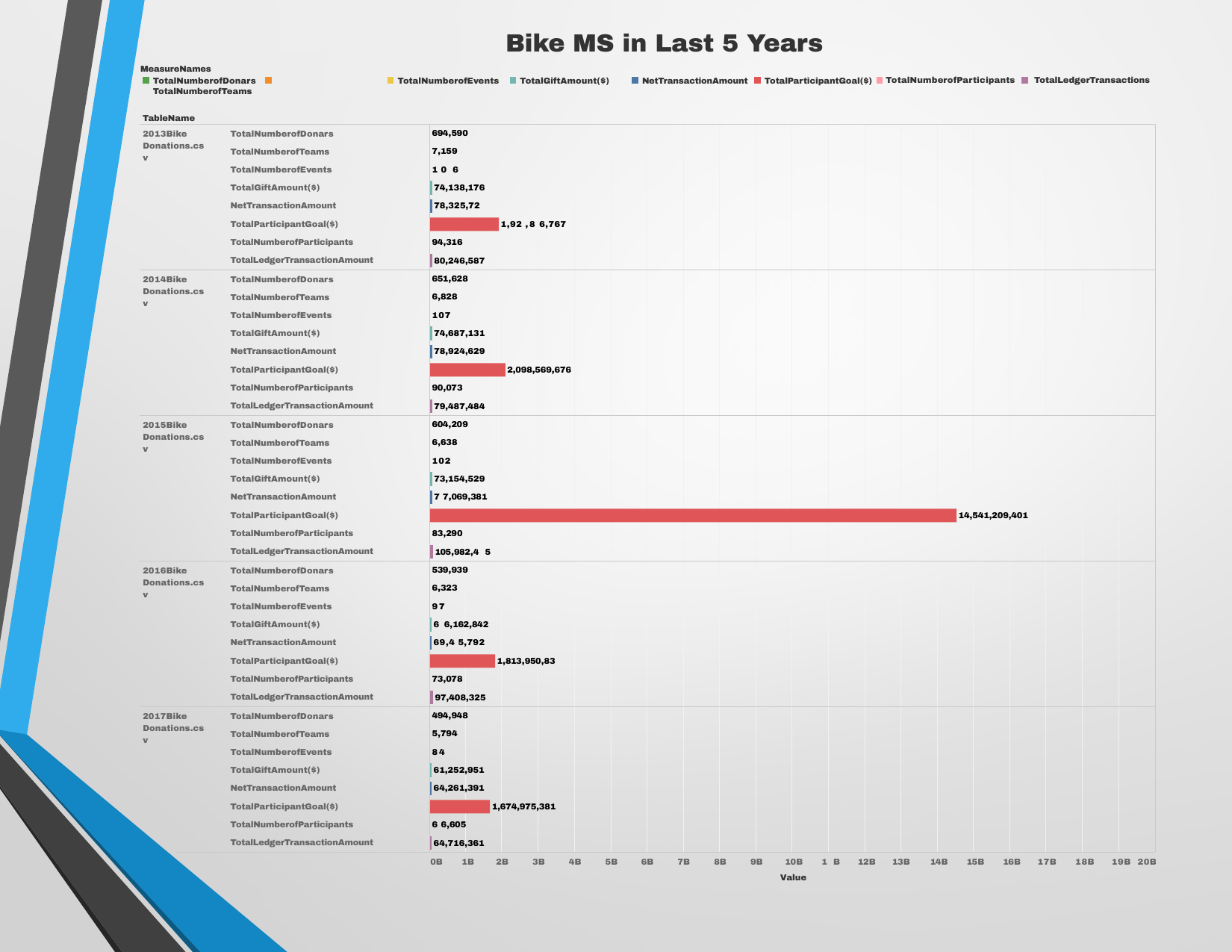

Bike MS in Last 5 Years
MeasureNames
TotalNumberofDonars	TotalNumberofTeams
TotalNumberofParticipants    TotalLedgerTransactions
TotalNumberofEvents
TotalGiftAmount($)
NetTransactionAmount
TotalParticipantGoal($)

TableName

2013Bike  Donations.csv
694,590
TotalNumberofDonars
TotalNumberofTeams  TotalNumberofEvents  TotalGiftAmount($)  NetTransactionAmount  TotalParticipantGoal($)  TotalNumberofParticipants  TotalLedgerTransactionAmount

7,159
10 6

74,138,176
78,325,72

1,92 ,8 6,767

94,316

80,246,587

2014Bike  Donations.csv
651,628
TotalNumberofDonars
TotalNumberofTeams  TotalNumberofEvents  TotalGiftAmount($)  NetTransactionAmount  TotalParticipantGoal($)  TotalNumberofParticipants  TotalLedgerTransactionAmount

6,828
107

74,687,131
78,924,629

2,098,569,676

90,073

79,487,484

2015Bike  Donations.csv
604,209
TotalNumberofDonars
TotalNumberofTeams  TotalNumberofEvents  TotalGiftAmount($)  NetTransactionAmount  TotalParticipantGoal($)  TotalNumberofParticipants  TotalLedgerTransactionAmount

6,638
102

73,154,529
77,069,381

14,541,209,401

83,290

105,982,4 5

2016Bike  Donations.csv
539,939
TotalNumberofDonars
TotalNumberofTeams  TotalNumberofEvents  TotalGiftAmount($)  NetTransactionAmount  TotalParticipantGoal($)  TotalNumberofParticipants  TotalLedgerTransactionAmount

6,323
97

6 6,162,842
69,4 5,792

1,813,950,83

73,078

97,408,325

2017Bike  Donations.csv
494,948
TotalNumberofDonars
TotalNumberofTeams  TotalNumberofEvents  TotalGiftAmount($)  NetTransactionAmount  TotalParticipantGoal($)  TotalNumberofParticipants  TotalLedgerTransactionAmount

5,794
84

61,252,951
64,261,391

1,674,975,381

66,605

64,716,361

9B	10B	1 B	12B
Value

0B	1B
2B
3B
4B
5B
6B
7B
8B
13B	14B	15B	16B
17B	18B	19B 20B